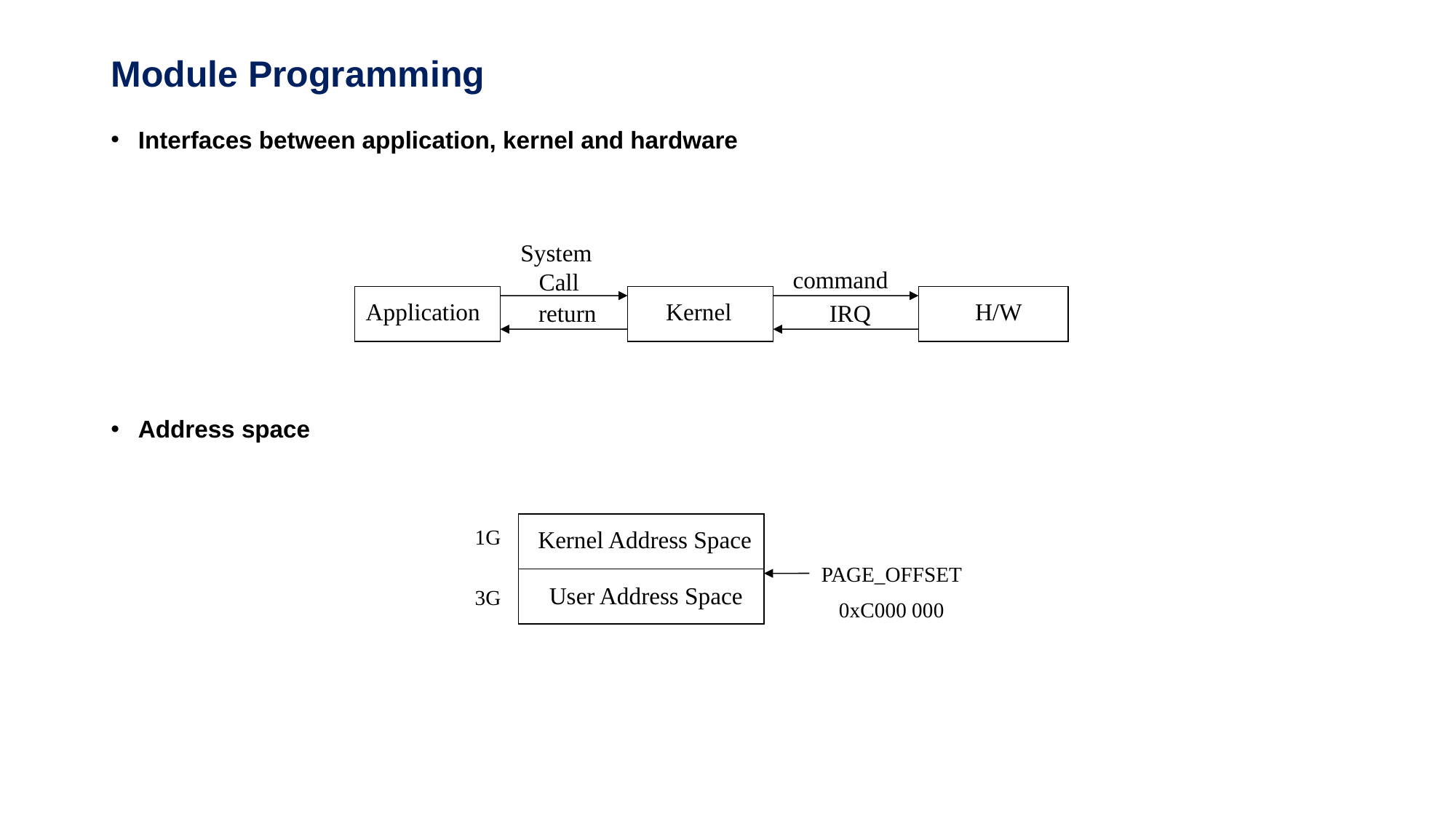

# Module Programming
Interfaces between application, kernel and hardware

Address space
System
Call
command

Application
Kernel
H/W
return
IRQ

1G
Kernel Address Space
PAGE_OFFSET
0xC000 000

User Address Space
3G